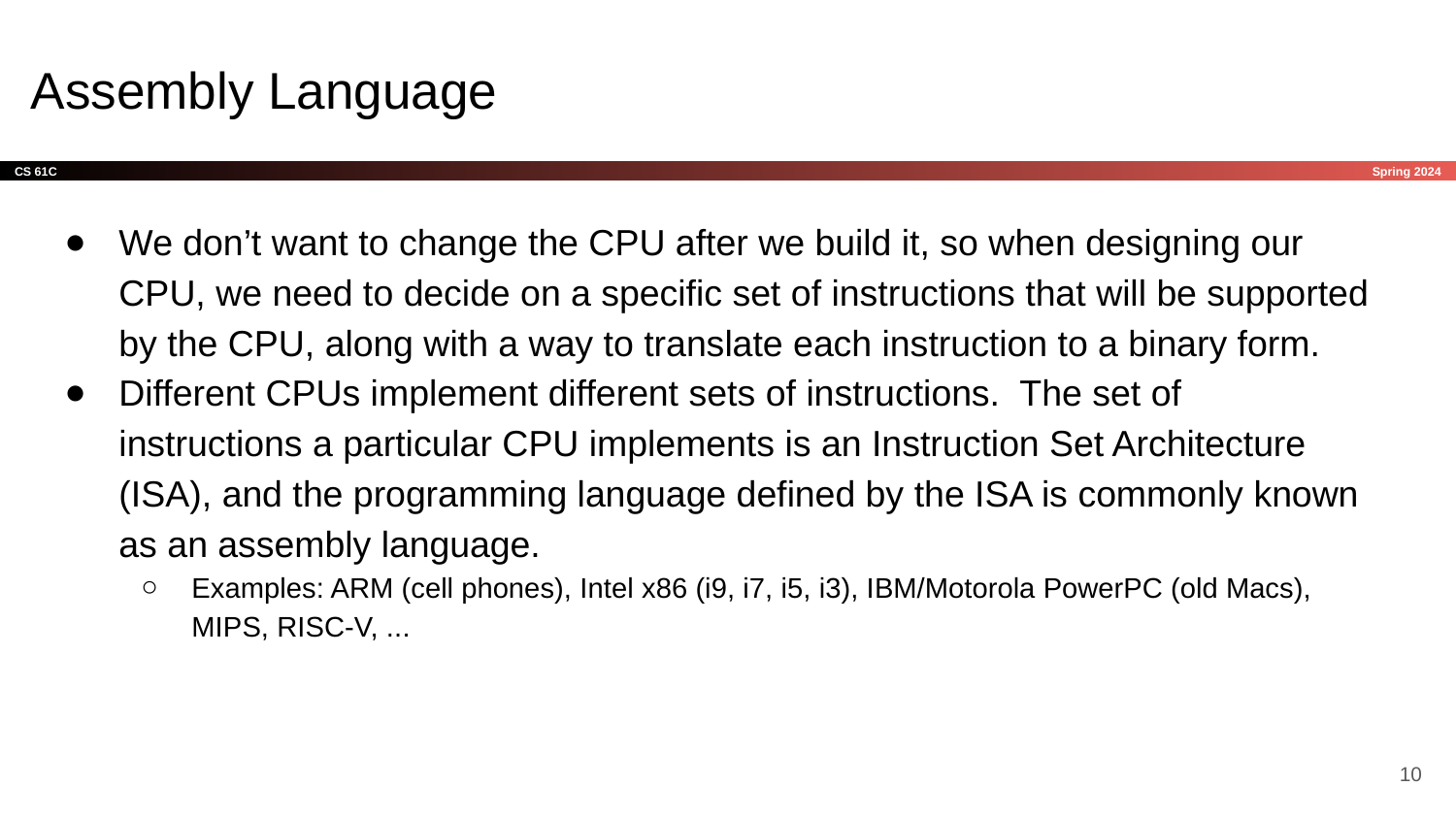

# Assembly Language
We don’t want to change the CPU after we build it, so when designing our CPU, we need to decide on a specific set of instructions that will be supported by the CPU, along with a way to translate each instruction to a binary form.
Different CPUs implement different sets of instructions.  The set of instructions a particular CPU implements is an Instruction Set Architecture (ISA), and the programming language defined by the ISA is commonly known as an assembly language.
Examples: ARM (cell phones), Intel x86 (i9, i7, i5, i3), IBM/Motorola PowerPC (old Macs), MIPS, RISC-V, ...
10